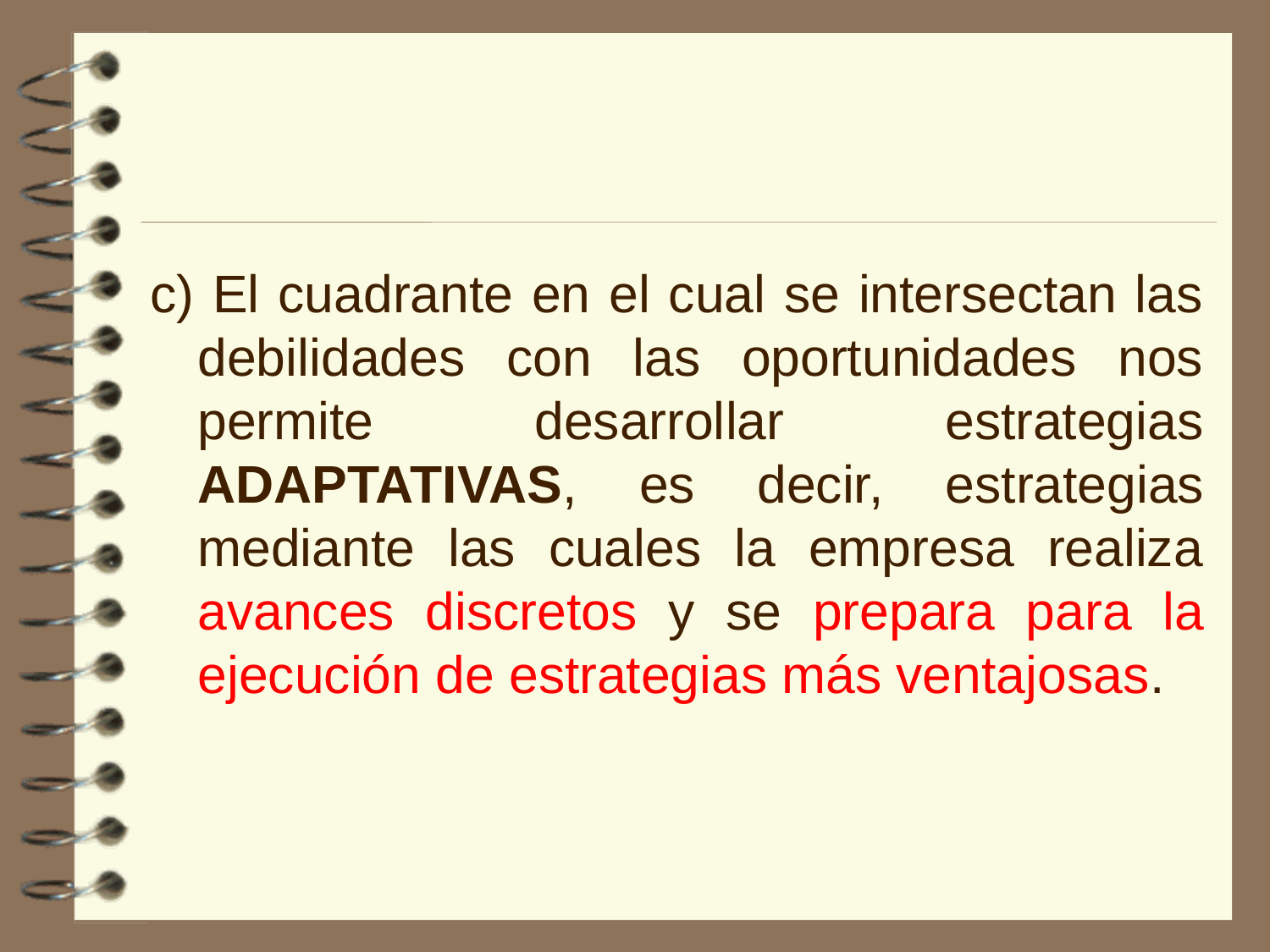

c) El cuadrante en el cual se intersectan las debilidades con las oportunidades nos permite desarrollar estrategias ADAPTATIVAS, es decir, estrategias mediante las cuales la empresa realiza avances discretos y se prepara para la ejecución de estrategias más ventajosas.